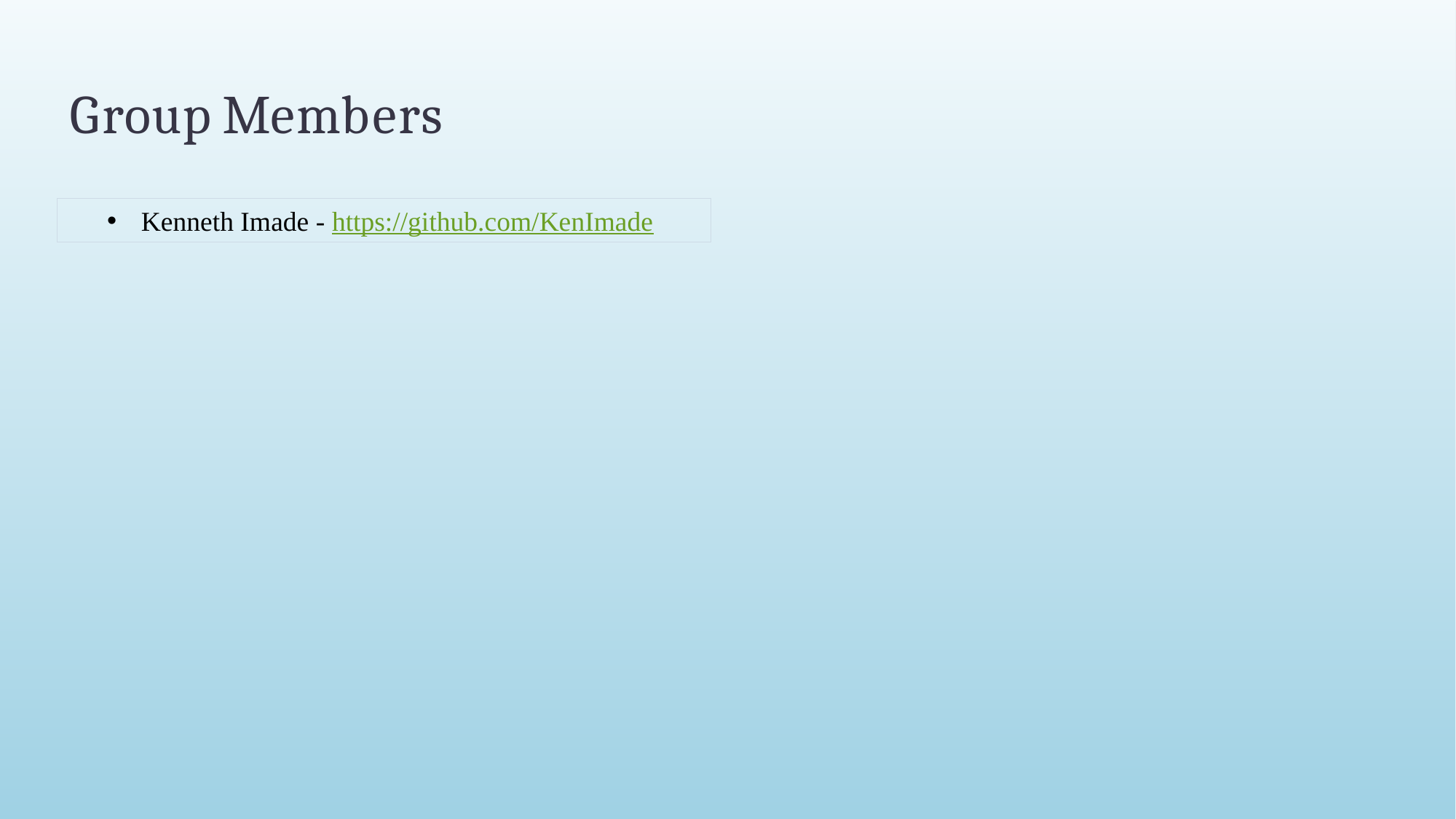

# Group Members
Kenneth Imade - https://github.com/KenImade